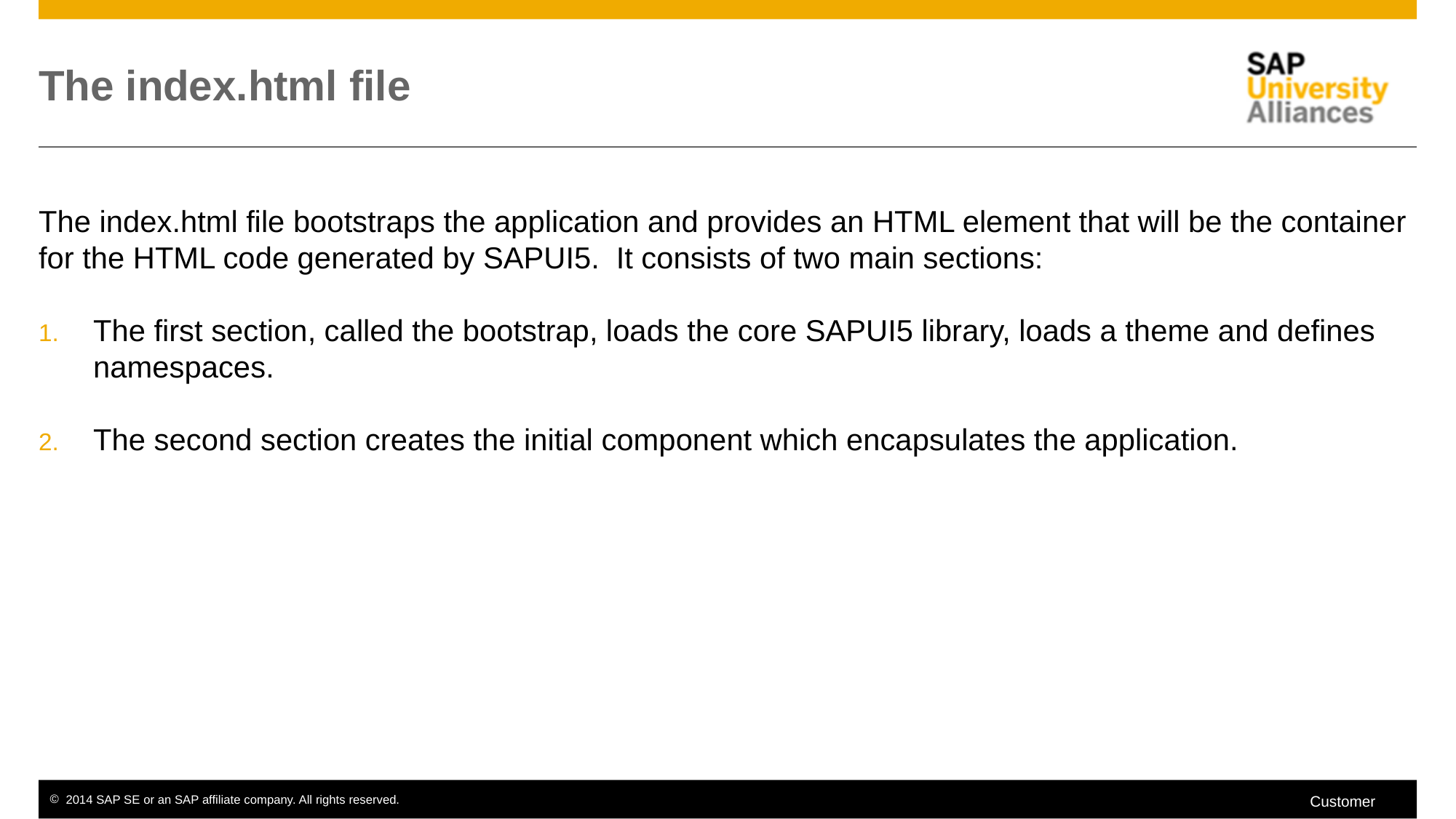

# The index.html file
The index.html file bootstraps the application and provides an HTML element that will be the container for the HTML code generated by SAPUI5.  It consists of two main sections:
The first section, called the bootstrap, loads the core SAPUI5 library, loads a theme and defines namespaces.
The second section creates the initial component which encapsulates the application.